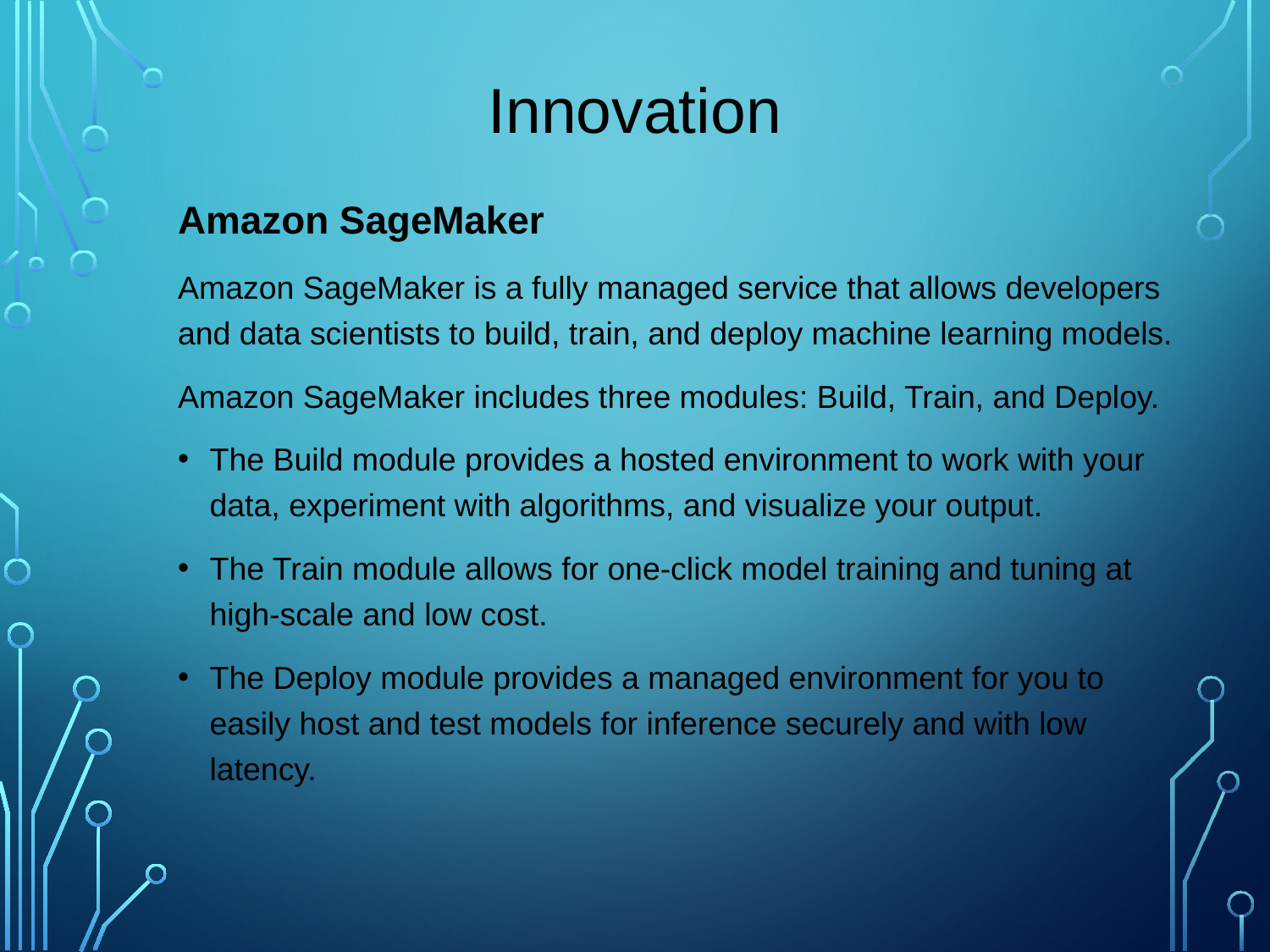

Innovation
Amazon SageMaker
Amazon SageMaker is a fully managed service that allows developers and data scientists to build, train, and deploy machine learning models.
Amazon SageMaker includes three modules: Build, Train, and Deploy.
The Build module provides a hosted environment to work with your data, experiment with algorithms, and visualize your output.
The Train module allows for one-click model training and tuning at high-scale and low cost.
The Deploy module provides a managed environment for you to easily host and test models for inference securely and with low latency.